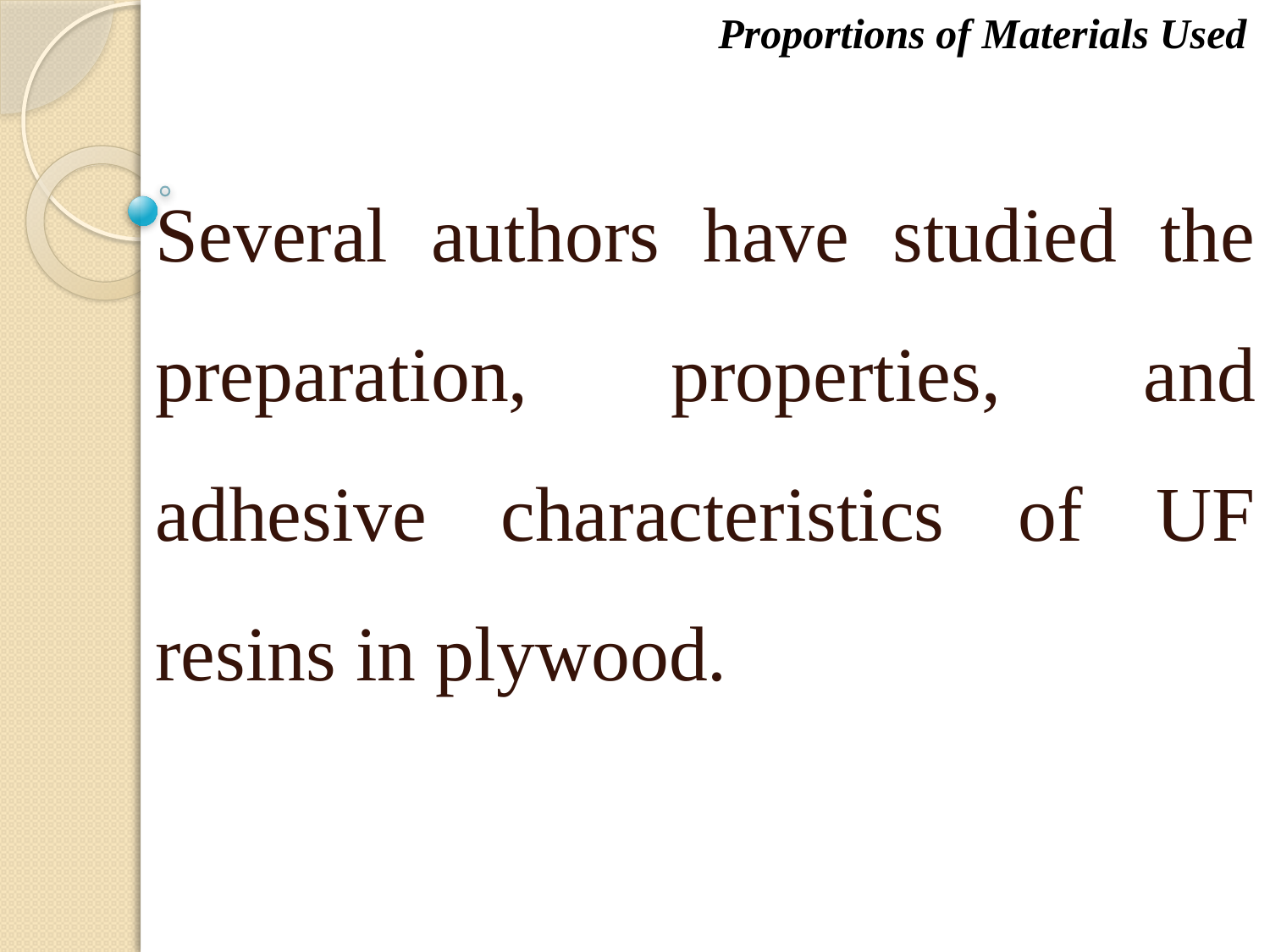

Proportions of Materials Used
Several authors have studied the preparation, properties, and adhesive characteristics of UF resins in plywood.